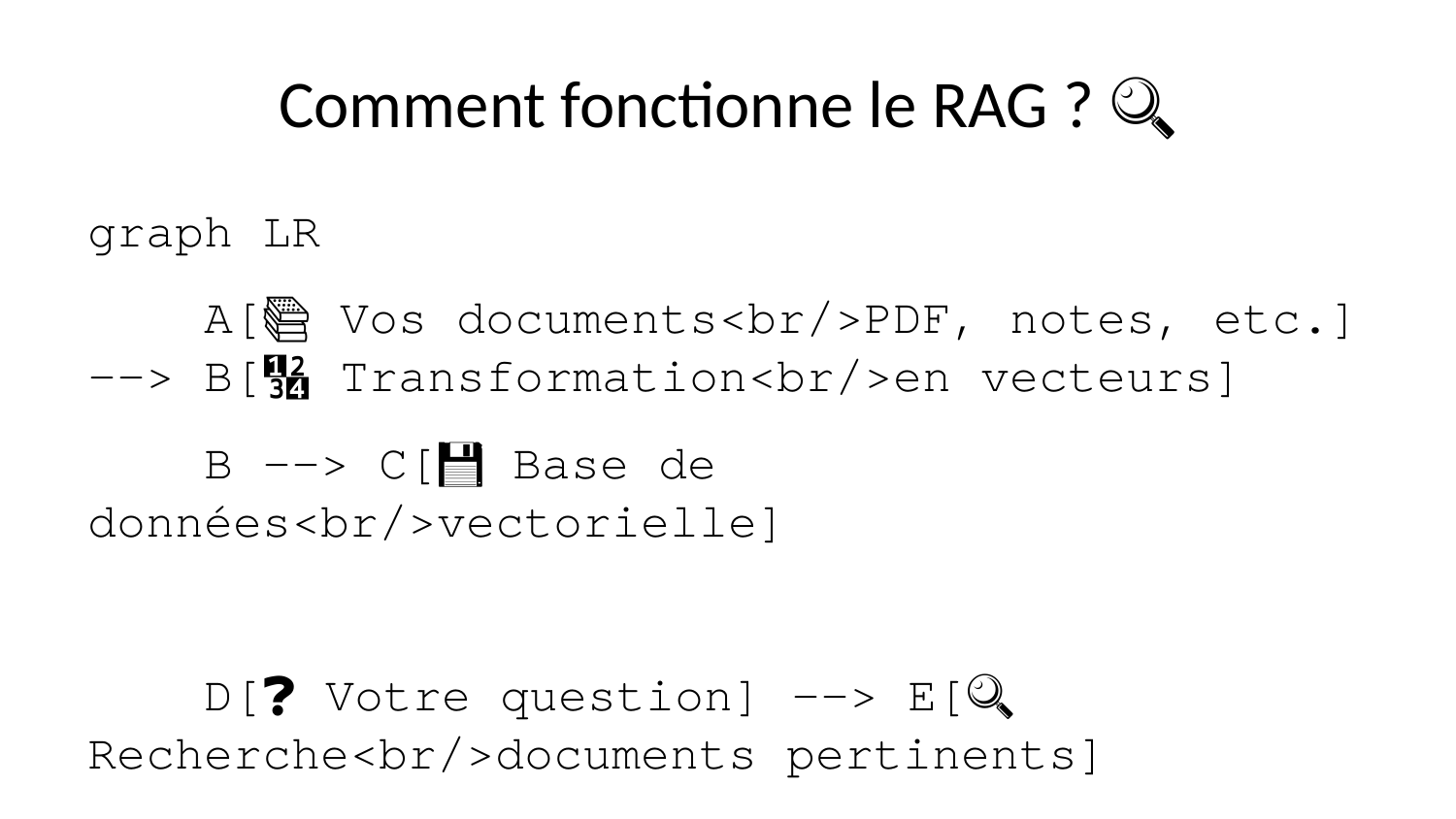

# Comment fonctionne le RAG ? 🔍
graph LR
    A[📚 Vos documents<br/>PDF, notes, etc.] --> B[🔢 Transformation<br/>en vecteurs]
    B --> C[💾 Base de données<br/>vectorielle]

    D[❓ Votre question] --> E[🔍 Recherche<br/>documents pertinents]
    C --> E

    E --> F[🤖 IA Génératrice<br/>Llama, Mistral...]
    F --> G[✅ Réponse finale<br/>avec sources]

    style A fill:#5EA8A7,color:#fff
    style D fill:#5EA8A7,color:#fff
    style G fill:#FE4447,color:#fff
En 3 étapes simples :
Indexation : Vos documents sont convertis en “vecteurs” mathématiques
Recherche : L’IA trouve les passages pertinents pour votre question
Génération : L’IA formule une réponse basée sur ces passages